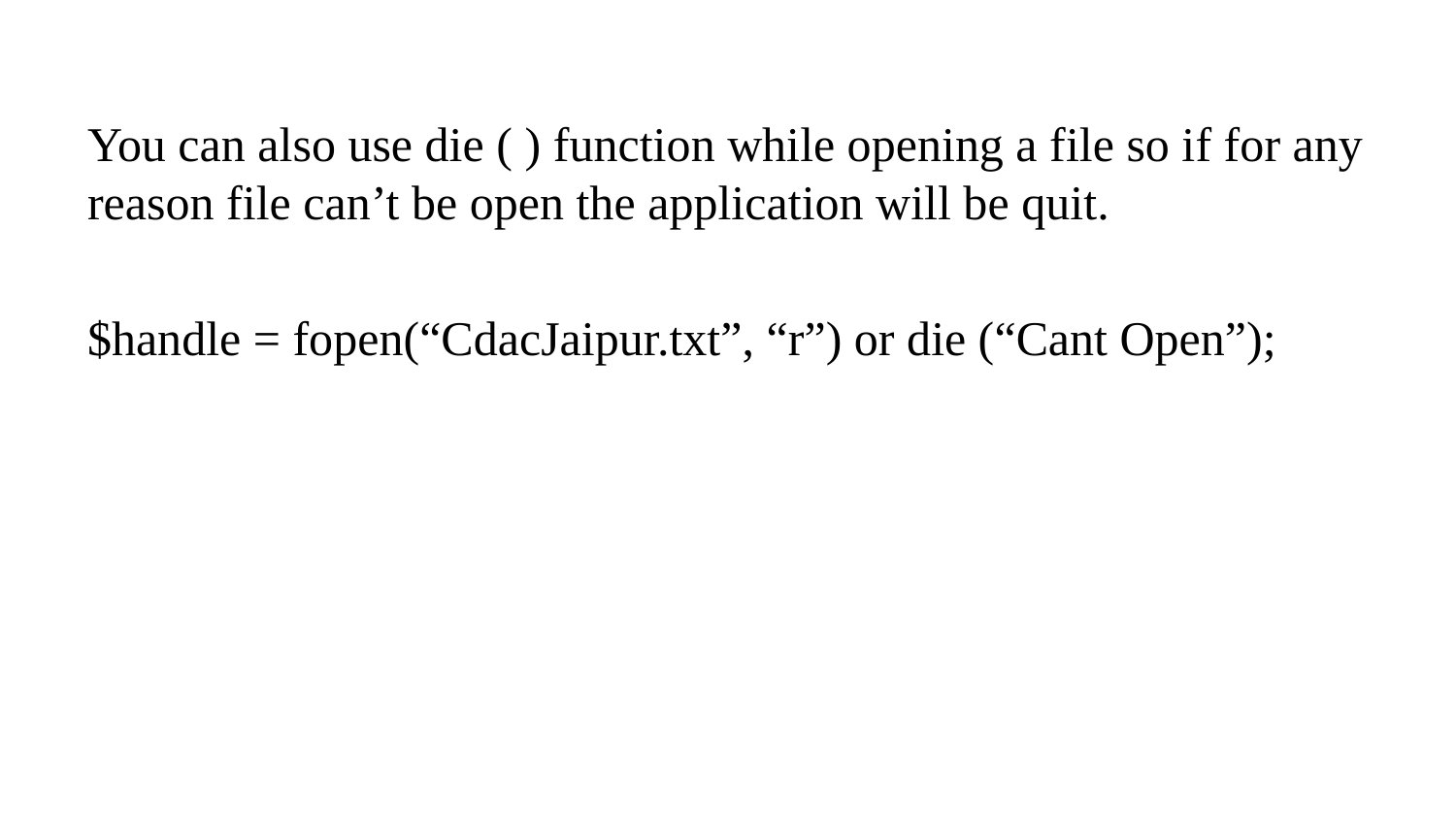

You can also use die ( ) function while opening a file so if for any reason file can’t be open the application will be quit.

$handle = fopen(“CdacJaipur.txt”, “r”) or die (“Cant Open”);